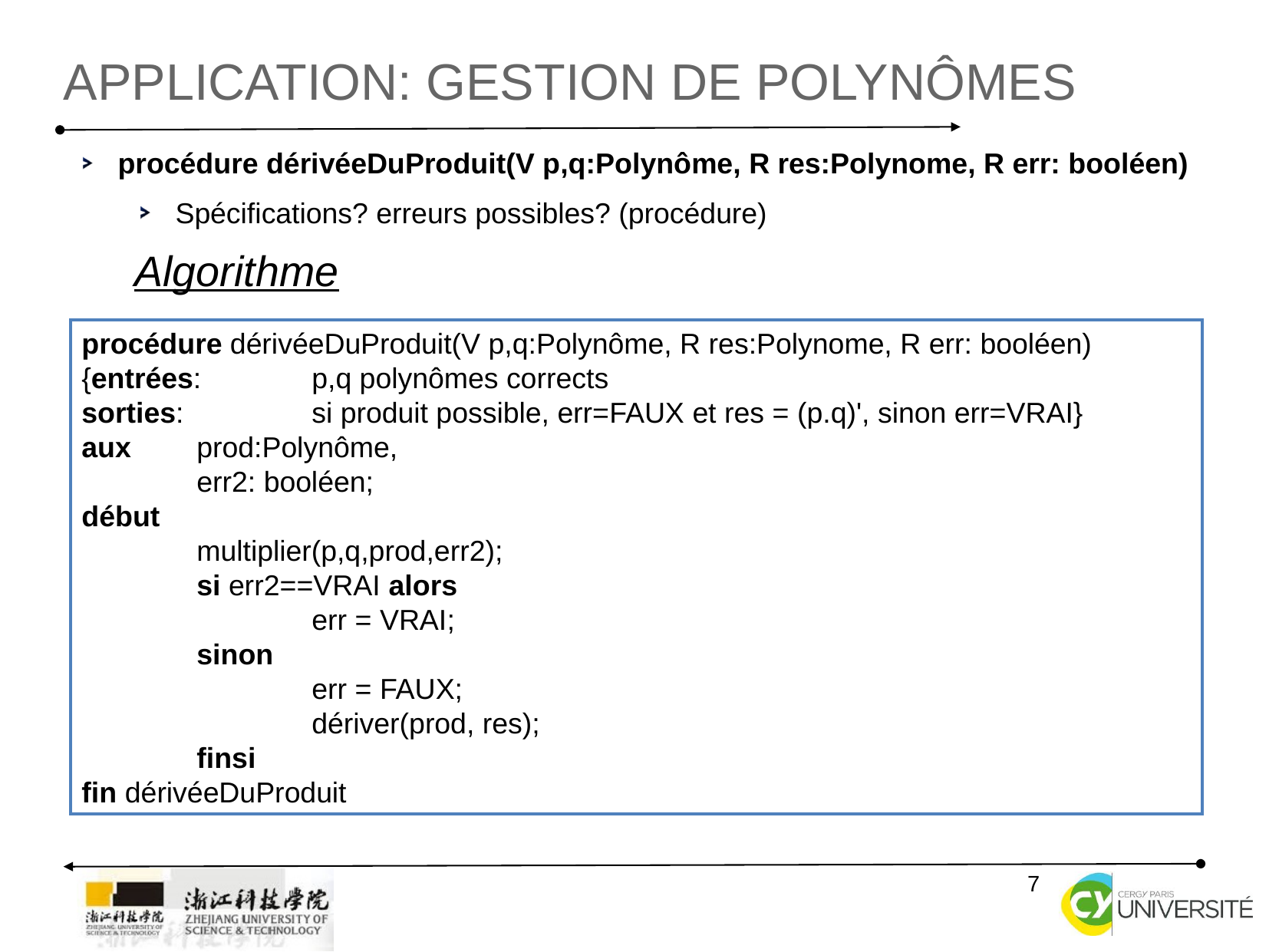

Application: gestion de polynômes
procédure dérivéeDuProduit(V p,q:Polynôme, R res:Polynome, R err: booléen)
Spécifications? erreurs possibles? (procédure)
Algorithme

procédure dérivéeDuProduit(V p,q:Polynôme, R res:Polynome, R err: booléen)
{entrées: 	p,q polynômes corrects
sorties: 		si produit possible, err=FAUX et res = (p.q)', sinon err=VRAI}
aux 	prod:Polynôme,
	err2: booléen;
début
	multiplier(p,q,prod,err2);
	si err2==VRAI alors
		err = VRAI;
	sinon
		err = FAUX;
		dériver(prod, res);
	finsi
fin dérivéeDuProduit